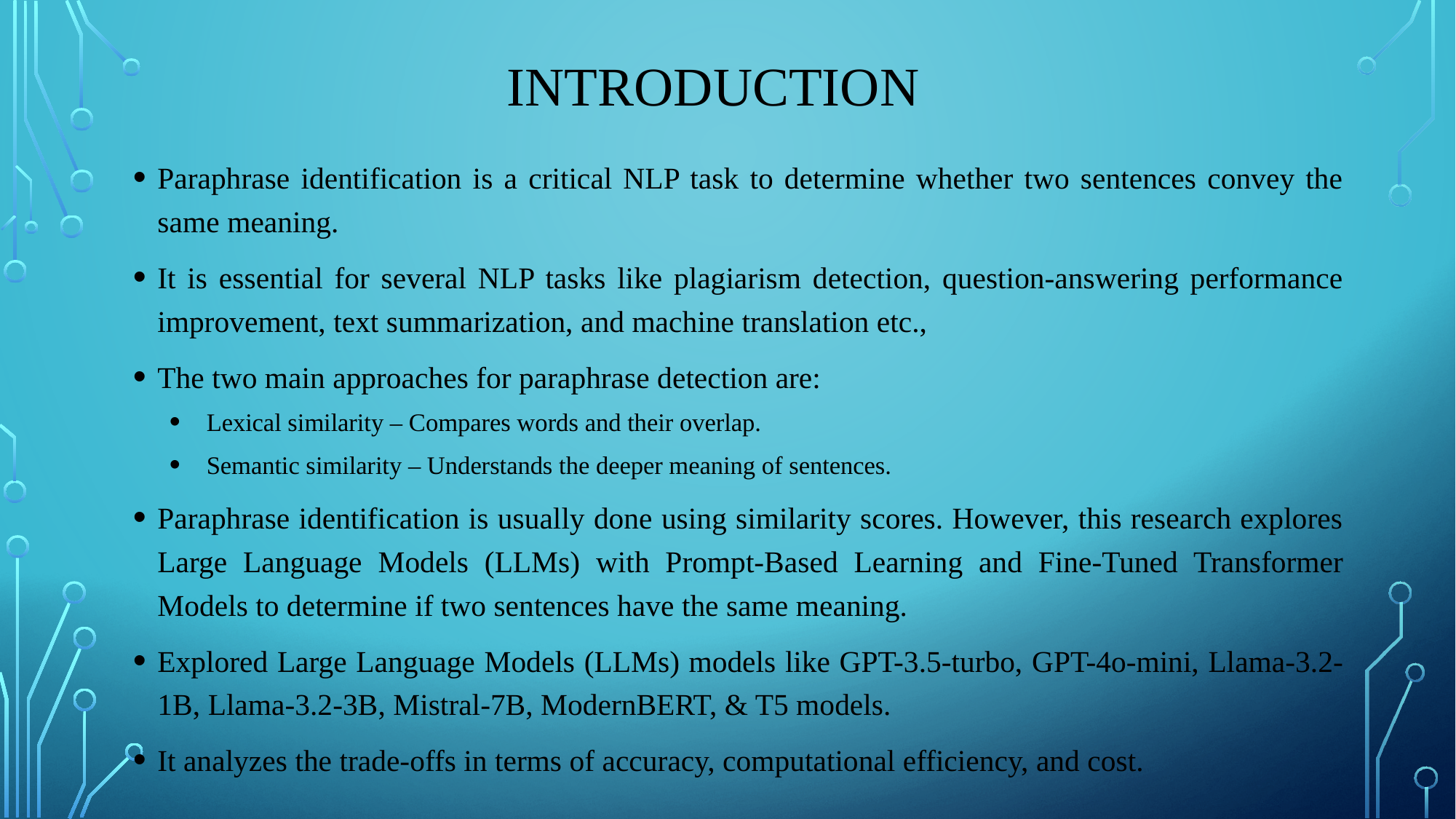

# Introduction
Paraphrase identification is a critical NLP task to determine whether two sentences convey the same meaning.
It is essential for several NLP tasks like plagiarism detection, question-answering performance improvement, text summarization, and machine translation etc.,
The two main approaches for paraphrase detection are:
Lexical similarity – Compares words and their overlap.
Semantic similarity – Understands the deeper meaning of sentences.
Paraphrase identification is usually done using similarity scores. However, this research explores Large Language Models (LLMs) with Prompt-Based Learning and Fine-Tuned Transformer Models to determine if two sentences have the same meaning.
Explored Large Language Models (LLMs) models like GPT-3.5-turbo, GPT-4o-mini, Llama-3.2-1B, Llama-3.2-3B, Mistral-7B, ModernBERT, & T5 models.
It analyzes the trade-offs in terms of accuracy, computational efficiency, and cost.